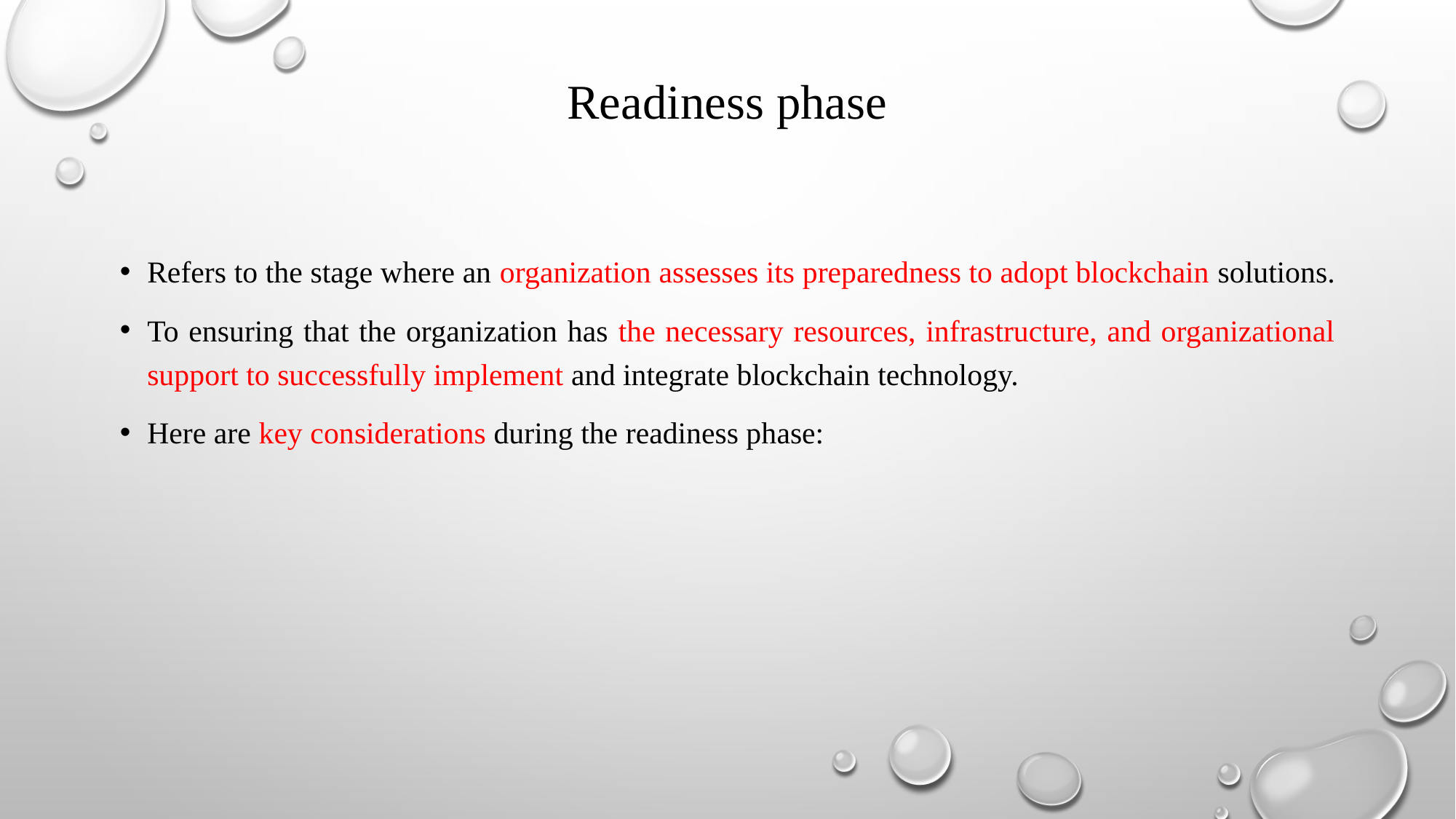

# Readiness phase
Refers to the stage where an organization assesses its preparedness to adopt blockchain solutions.
To ensuring that the organization has the necessary resources, infrastructure, and organizational support to successfully implement and integrate blockchain technology.
Here are key considerations during the readiness phase: